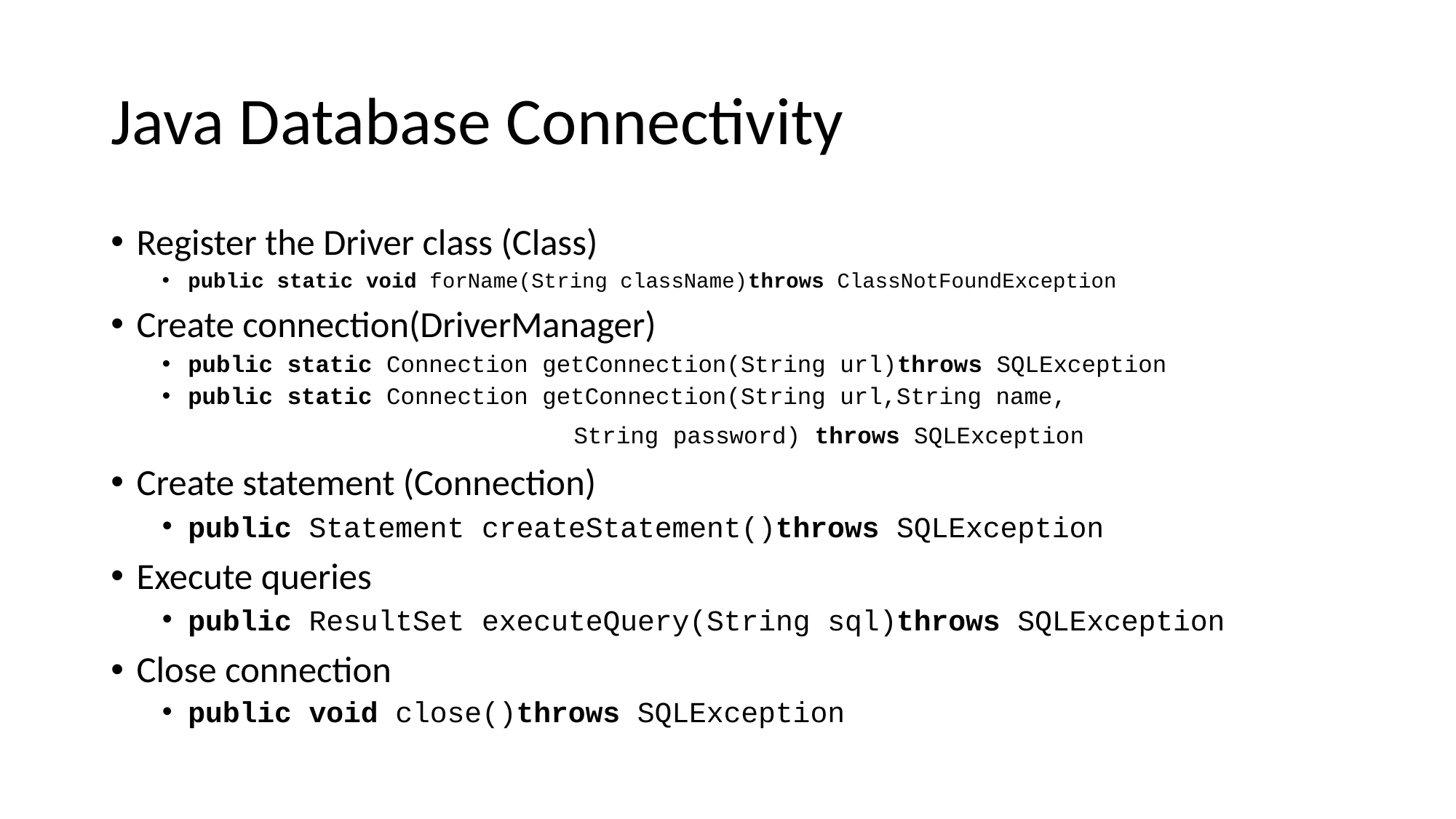

# Java Database Connectivity
Register the Driver class (Class)
public static void forName(String className)throws ClassNotFoundException
Create connection(DriverManager)
public static Connection getConnection(String url)throws SQLException
public static Connection getConnection(String url,String name,
                             String password) throws SQLException
Create statement (Connection)
public Statement createStatement()throws SQLException
Execute queries
public ResultSet executeQuery(String sql)throws SQLException
Close connection
public void close()throws SQLException